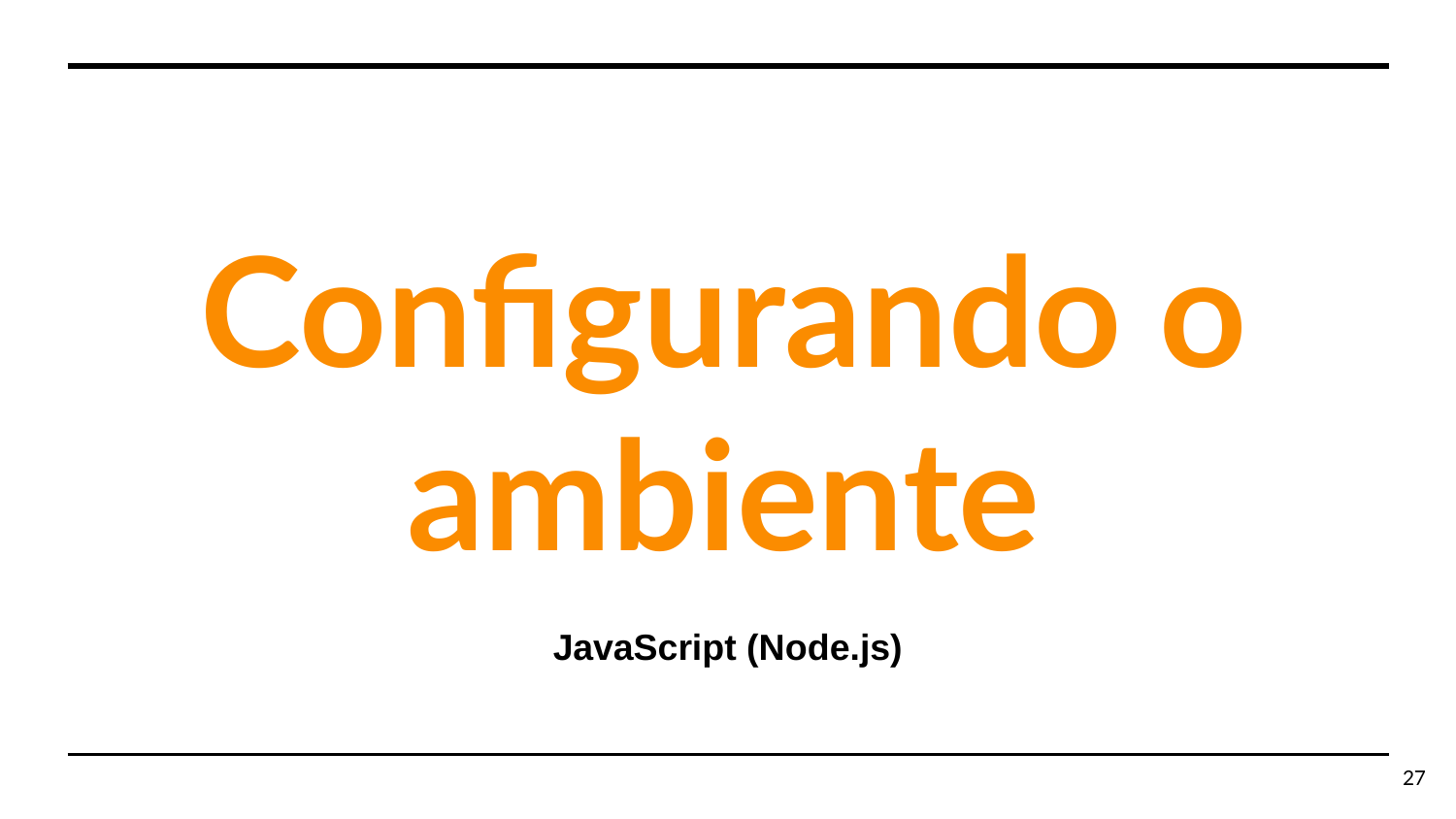

# Configurando o ambiente
JavaScript (Node.js)
27